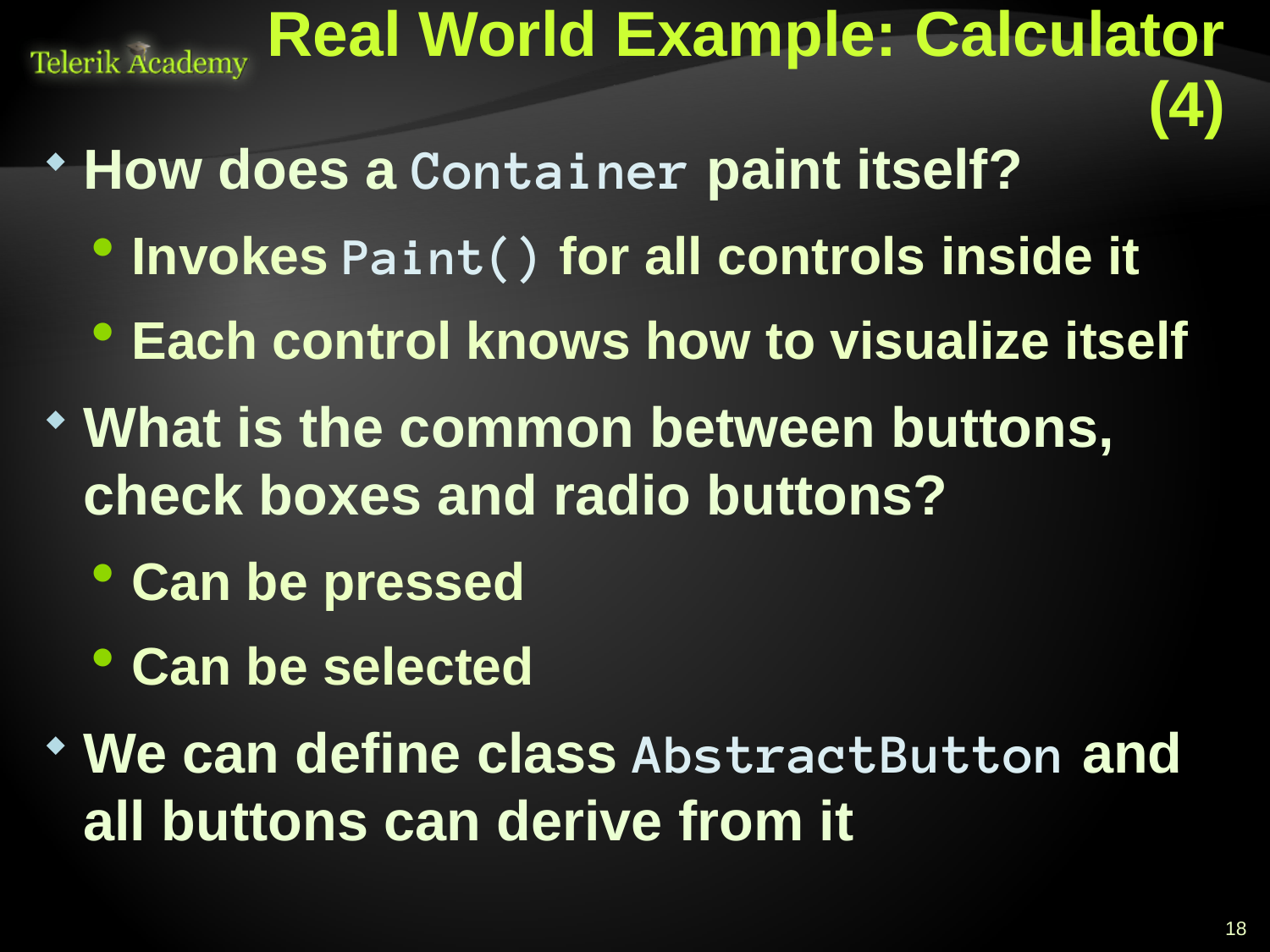

# Real World Example: Calculator (4)
How does a Container paint itself?
Invokes Paint() for all controls inside it
Each control knows how to visualize itself
What is the common between buttons, check boxes and radio buttons?
Can be pressed
Can be selected
We can define class AbstractButton and all buttons can derive from it
18